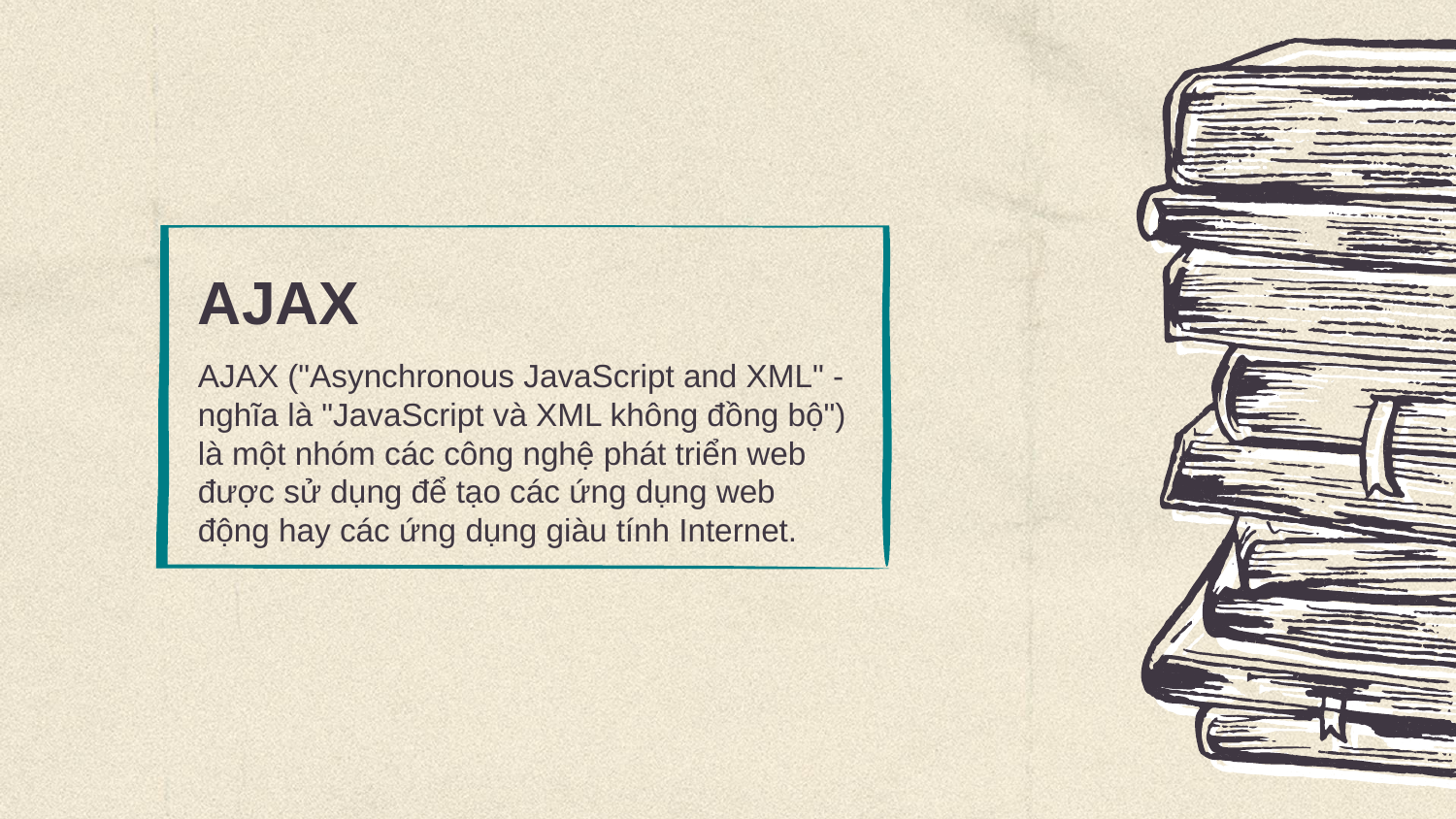

# AJAX
AJAX ("Asynchronous JavaScript and XML" - nghĩa là "JavaScript và XML không đồng bộ") là một nhóm các công nghệ phát triển web được sử dụng để tạo các ứng dụng web động hay các ứng dụng giàu tính Internet.